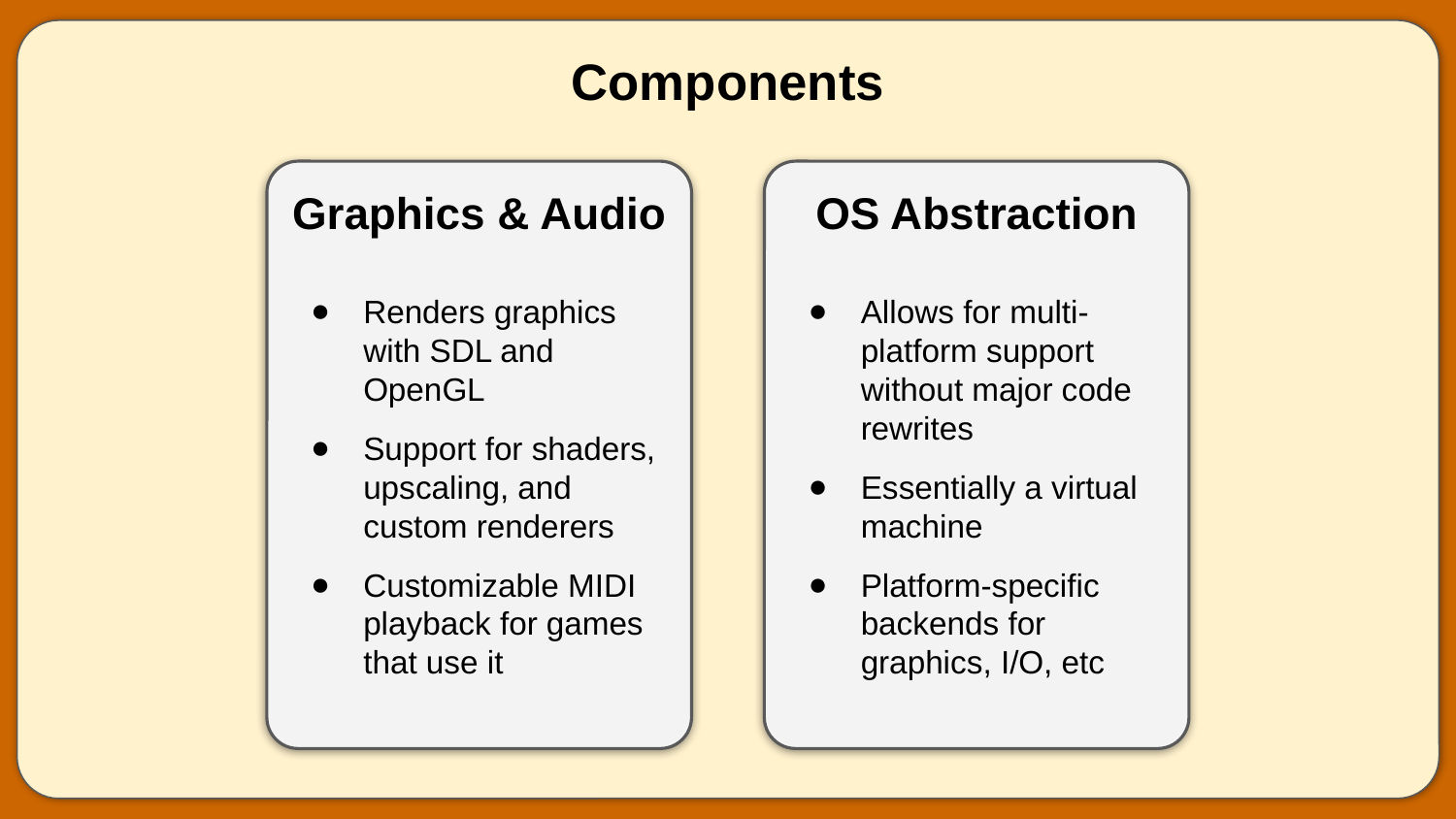

# Components
Graphics & Audio

Renders graphics with SDL and OpenGL
Support for shaders, upscaling, and custom renderers
Customizable MIDI playback for games that use it
OS Abstraction

Allows for multi-platform support without major code rewrites
Essentially a virtual machine
Platform-specific backends for  graphics, I/O, etc